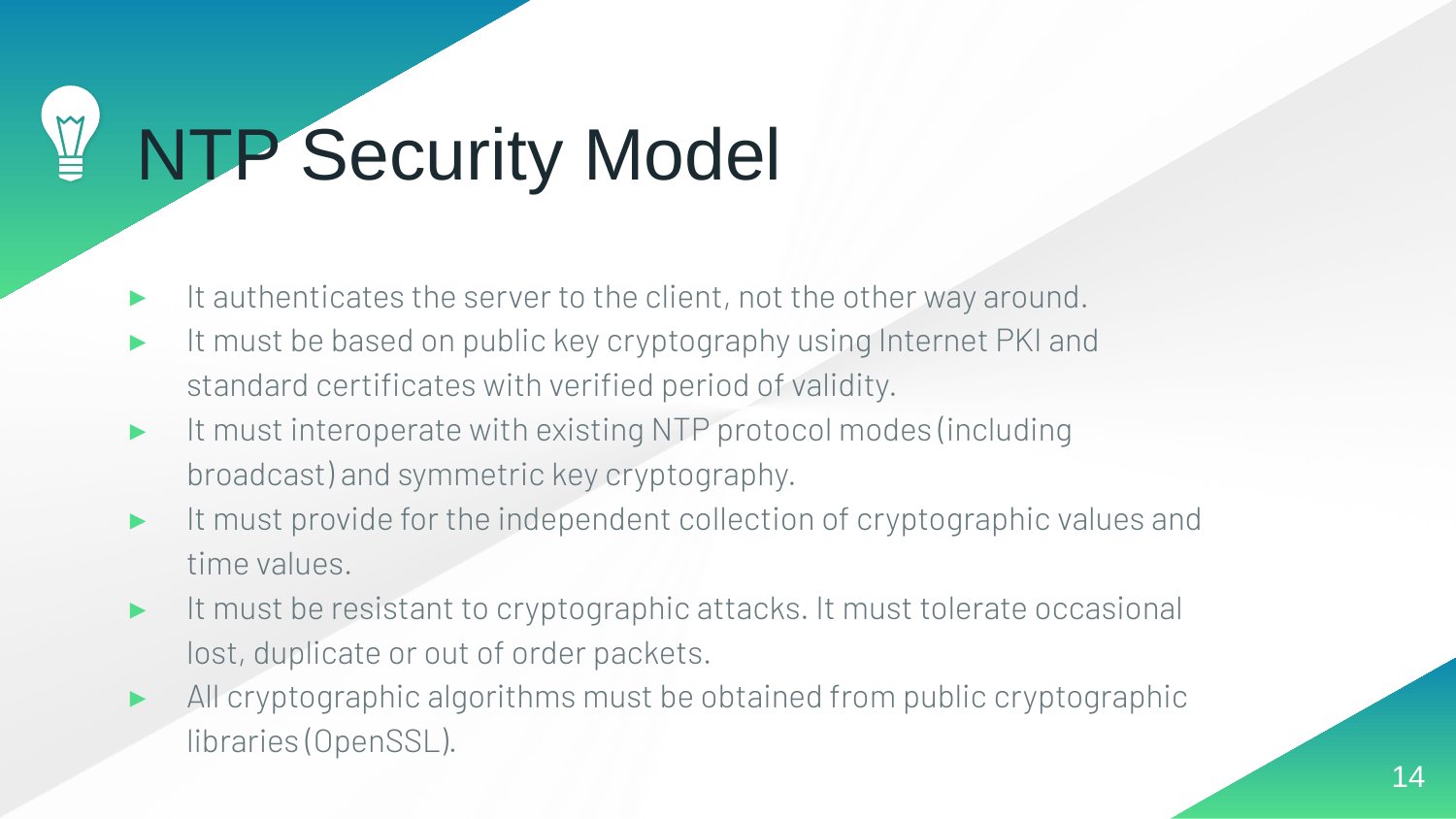

# NTP Security Model
It authenticates the server to the client, not the other way around.
It must be based on public key cryptography using Internet PKI and standard certificates with verified period of validity.
It must interoperate with existing NTP protocol modes (including broadcast) and symmetric key cryptography.
It must provide for the independent collection of cryptographic values and time values.
It must be resistant to cryptographic attacks. It must tolerate occasional lost, duplicate or out of order packets.
All cryptographic algorithms must be obtained from public cryptographic libraries (OpenSSL).

14